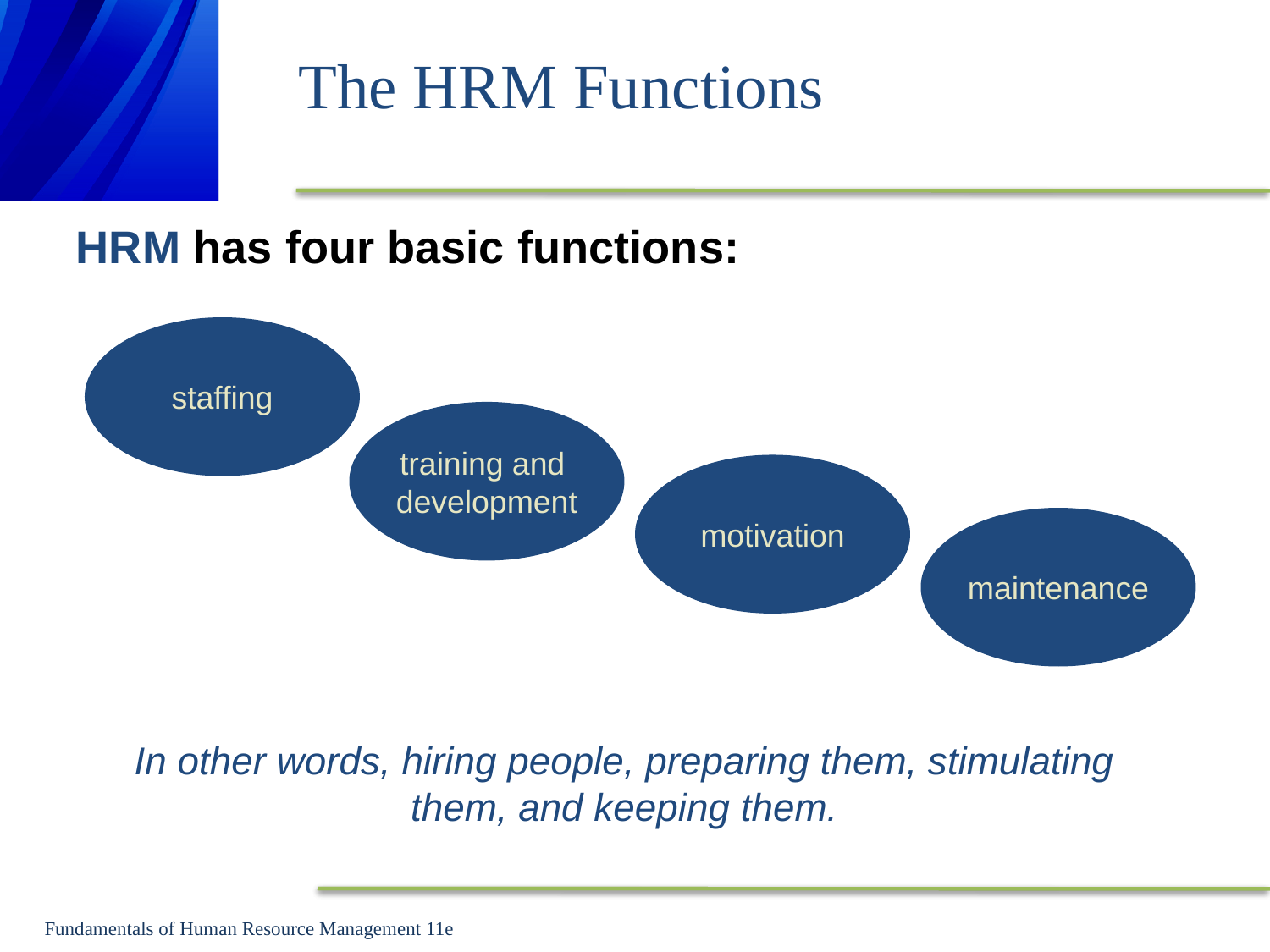

# The HRM Functions
HRM has four basic functions:
staffing
training and
development
motivation
maintenance
In other words, hiring people, preparing them, stimulating them, and keeping them.
Fundamentals of Human Resource Management 11e